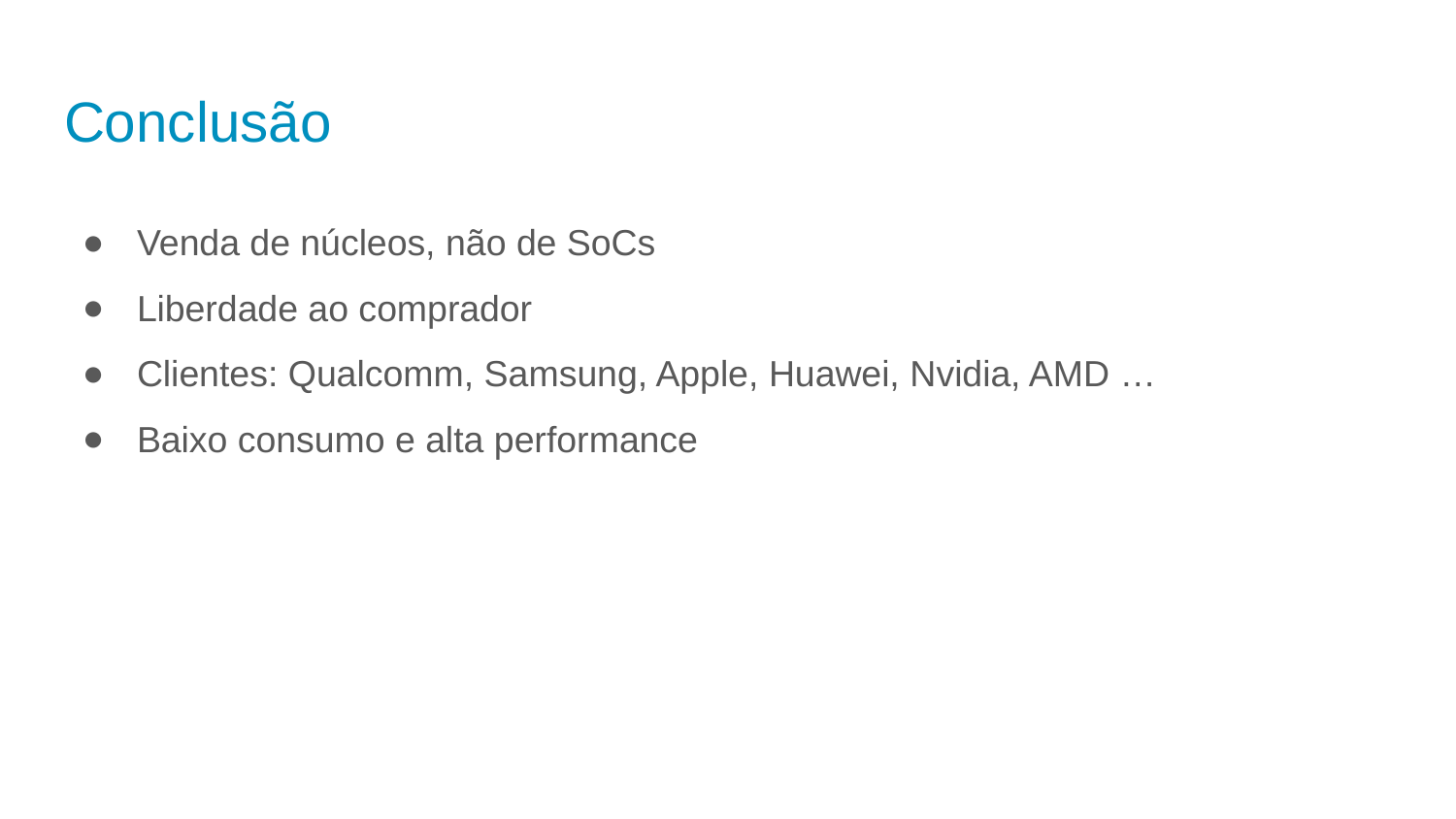

# Conclusão
Venda de núcleos, não de SoCs
Liberdade ao comprador
Clientes: Qualcomm, Samsung, Apple, Huawei, Nvidia, AMD …
Baixo consumo e alta performance